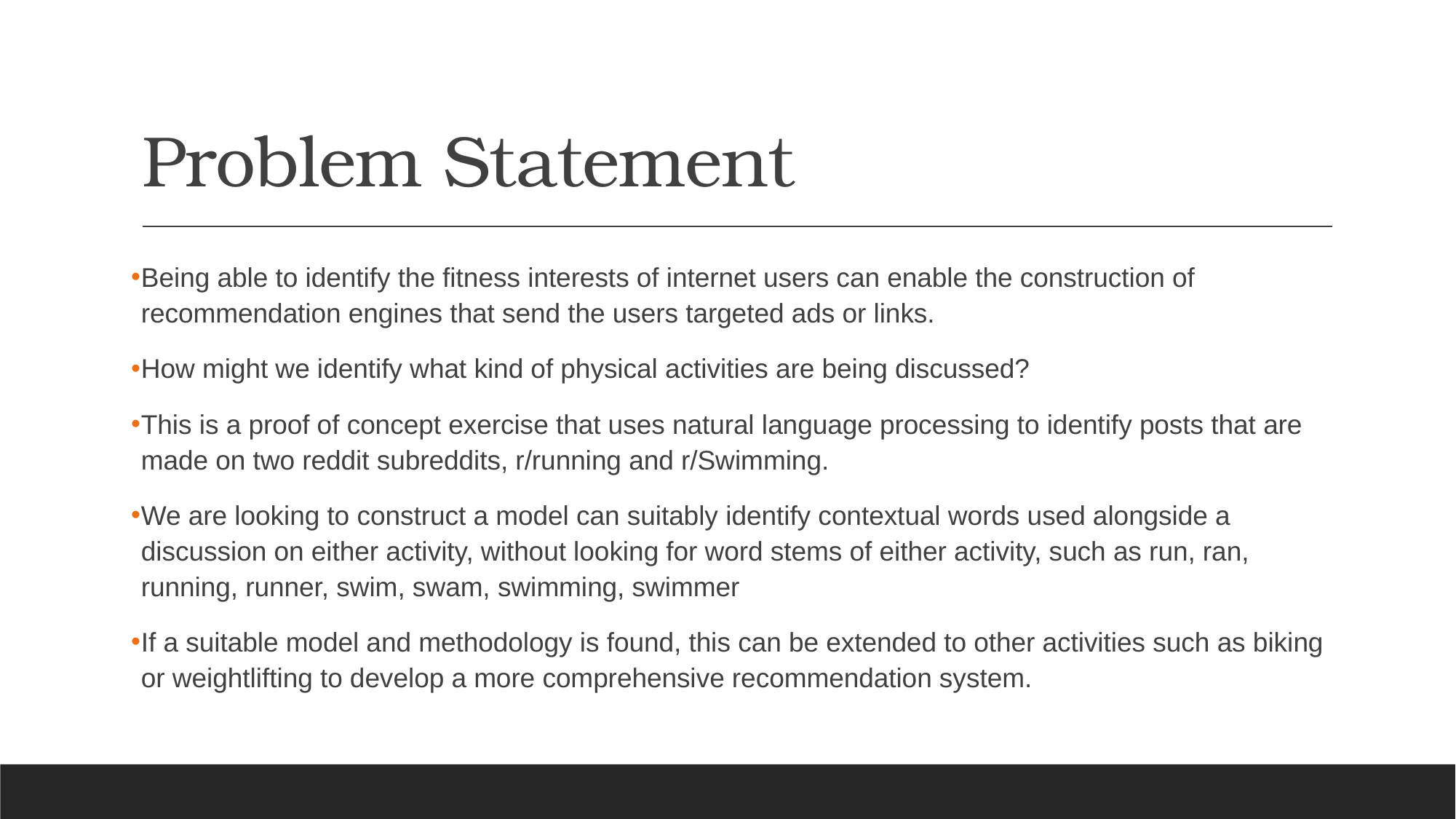

# Problem Statement
Being able to identify the fitness interests of internet users can enable the construction of recommendation engines that send the users targeted ads or links.
How might we identify what kind of physical activities are being discussed?
This is a proof of concept exercise that uses natural language processing to identify posts that are made on two reddit subreddits, r/running and r/Swimming.
We are looking to construct a model can suitably identify contextual words used alongside a discussion on either activity, without looking for word stems of either activity, such as run, ran, running, runner, swim, swam, swimming, swimmer
If a suitable model and methodology is found, this can be extended to other activities such as biking or weightlifting to develop a more comprehensive recommendation system.